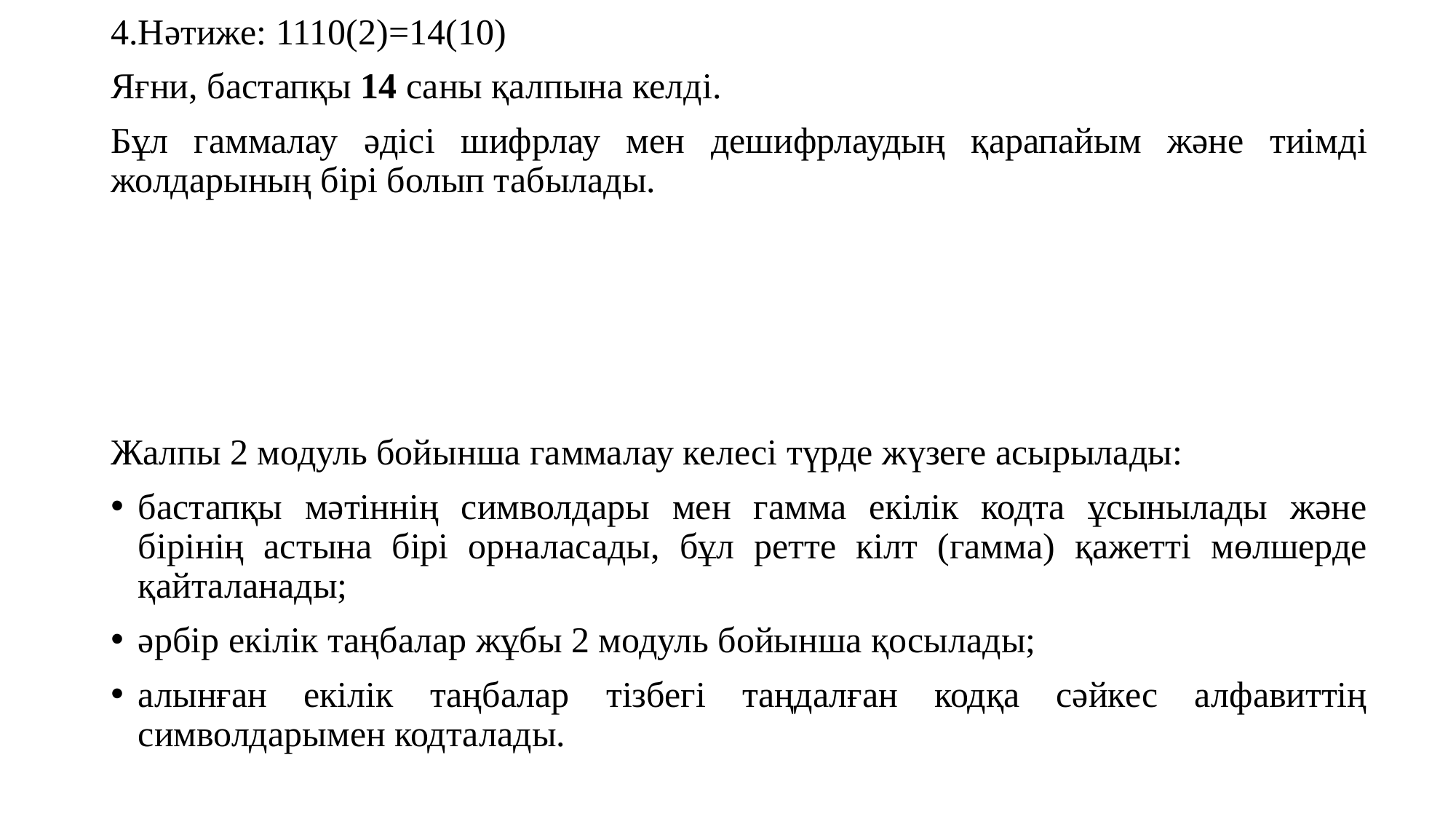

Нәтиже: 1110(2)=14(10)​
Яғни, бастапқы 14 саны қалпына келді.
Бұл гаммалау әдісі шифрлау мен дешифрлаудың қарапайым және тиімді жолдарының бірі болып табылады.

Жалпы 2 модуль бойынша гаммалау келесі түрде жүзеге асырылады:
бастапқы мәтіннің символдары мен гамма екілік кодта ұсынылады және бірінің астына бірі орналасады, бұл ретте кілт (гамма) қажетті мөлшерде қайталанады;
әрбір екілік таңбалар жұбы 2 модуль бойынша қосылады;
алынған екілік таңбалар тізбегі таңдалған кодқа сәйкес алфавиттің символдарымен кодталады.